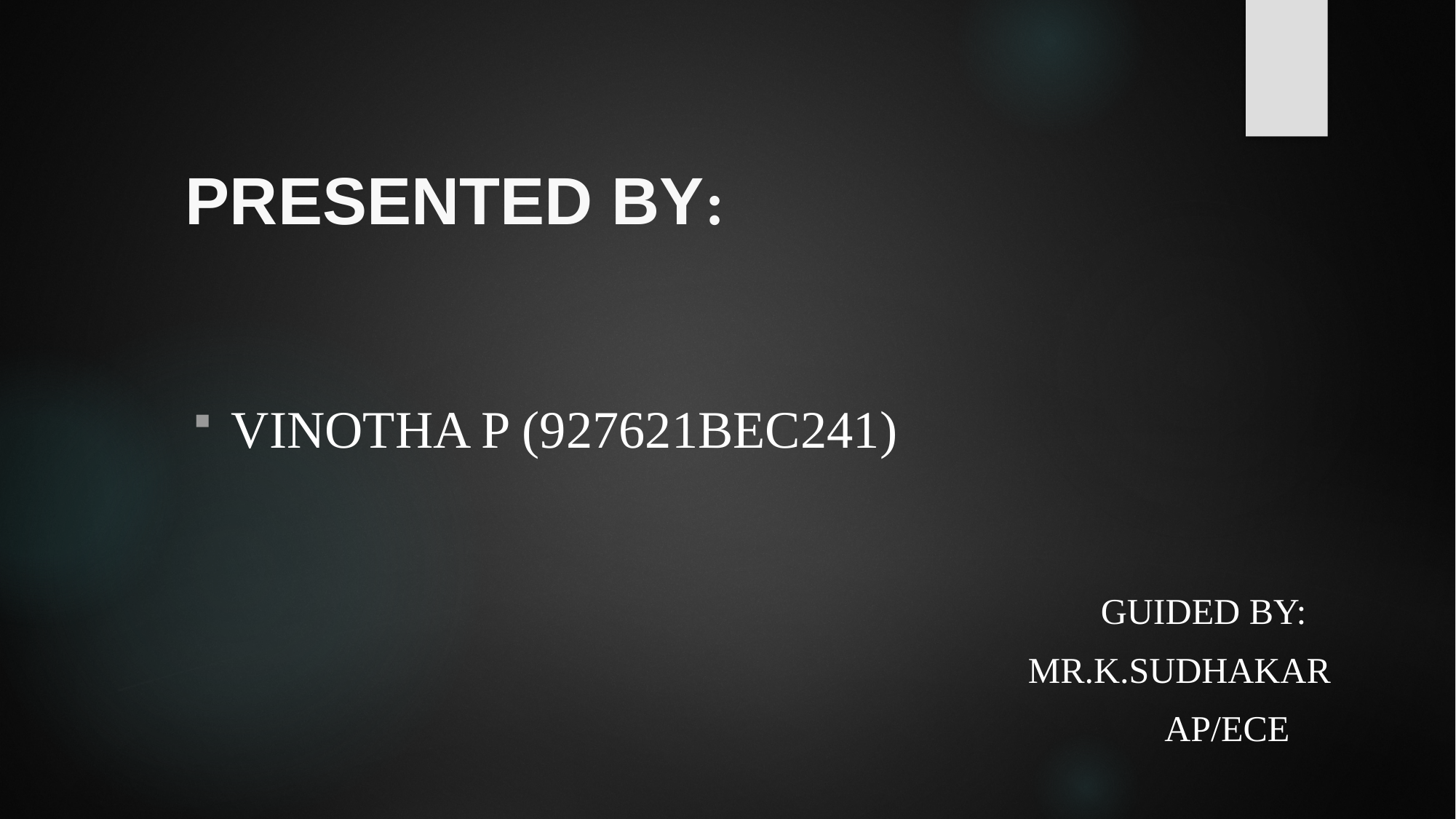

# PRESENTED BY:

VINOTHA P (927621BEC241)

        GUIDED BY:
MR.K.SUDHAKAR
               AP/ECE